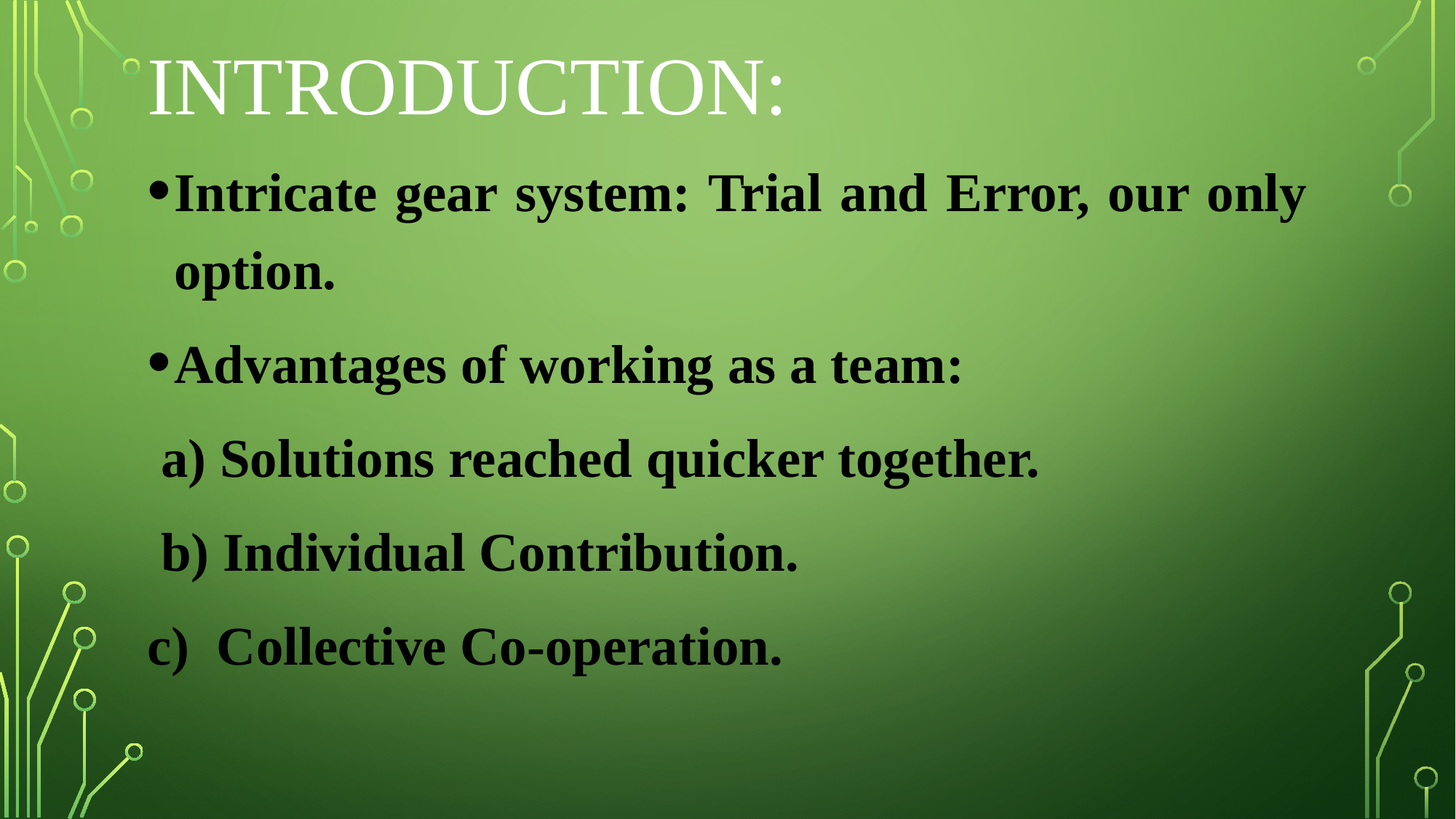

# Introduction:
Intricate gear system: Trial and Error, our only option.
Advantages of working as a team:
 a) Solutions reached quicker together.
 b) Individual Contribution.
c)  Collective Co-operation.